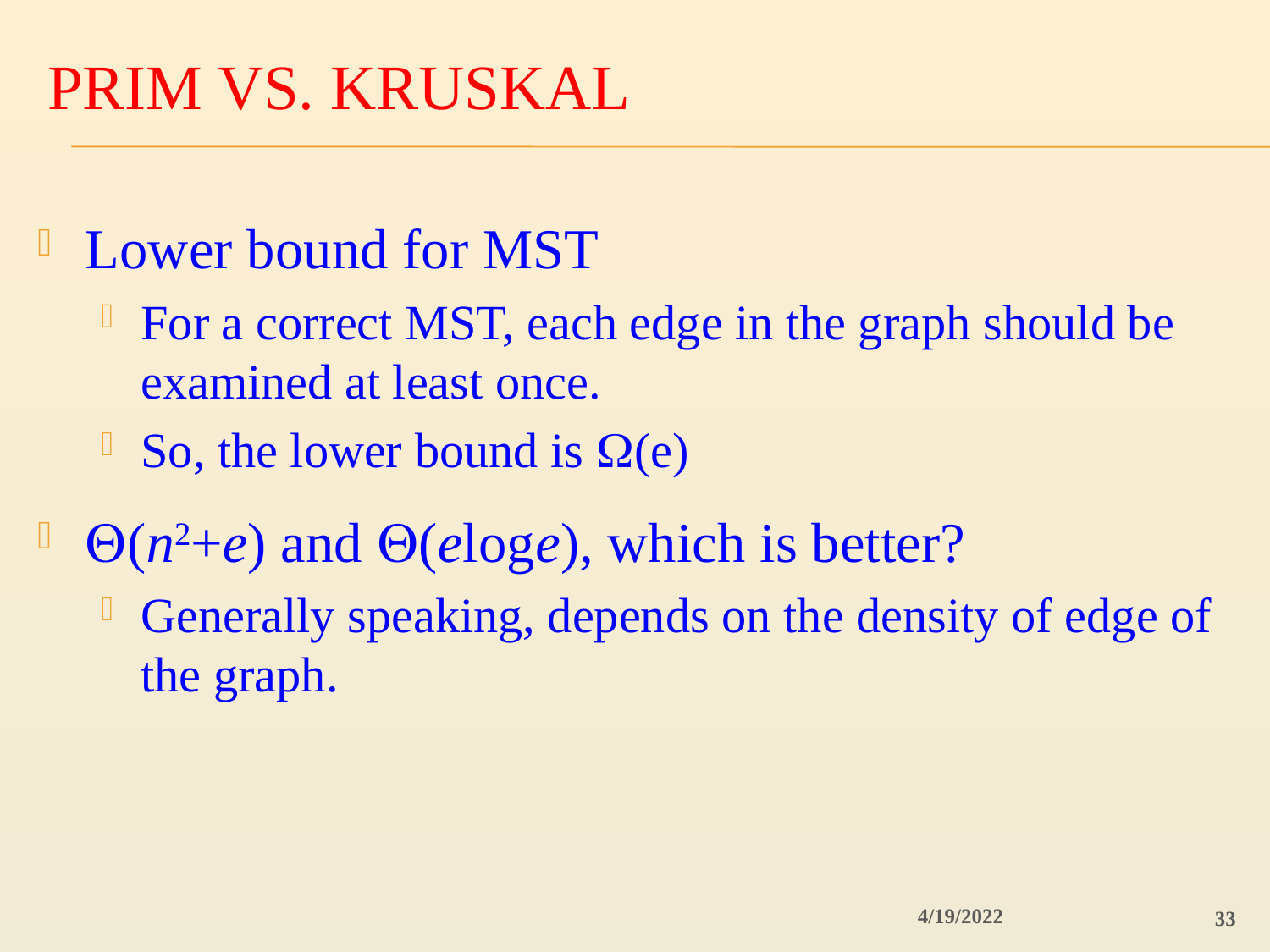

# Prim vs. Kruskal
Lower bound for MST
For a correct MST, each edge in the graph should be examined at least once.
So, the lower bound is Ω(e)
Θ(n2+e) and Θ(eloge), which is better?
Generally speaking, depends on the density of edge of the graph.
4/19/2022
33